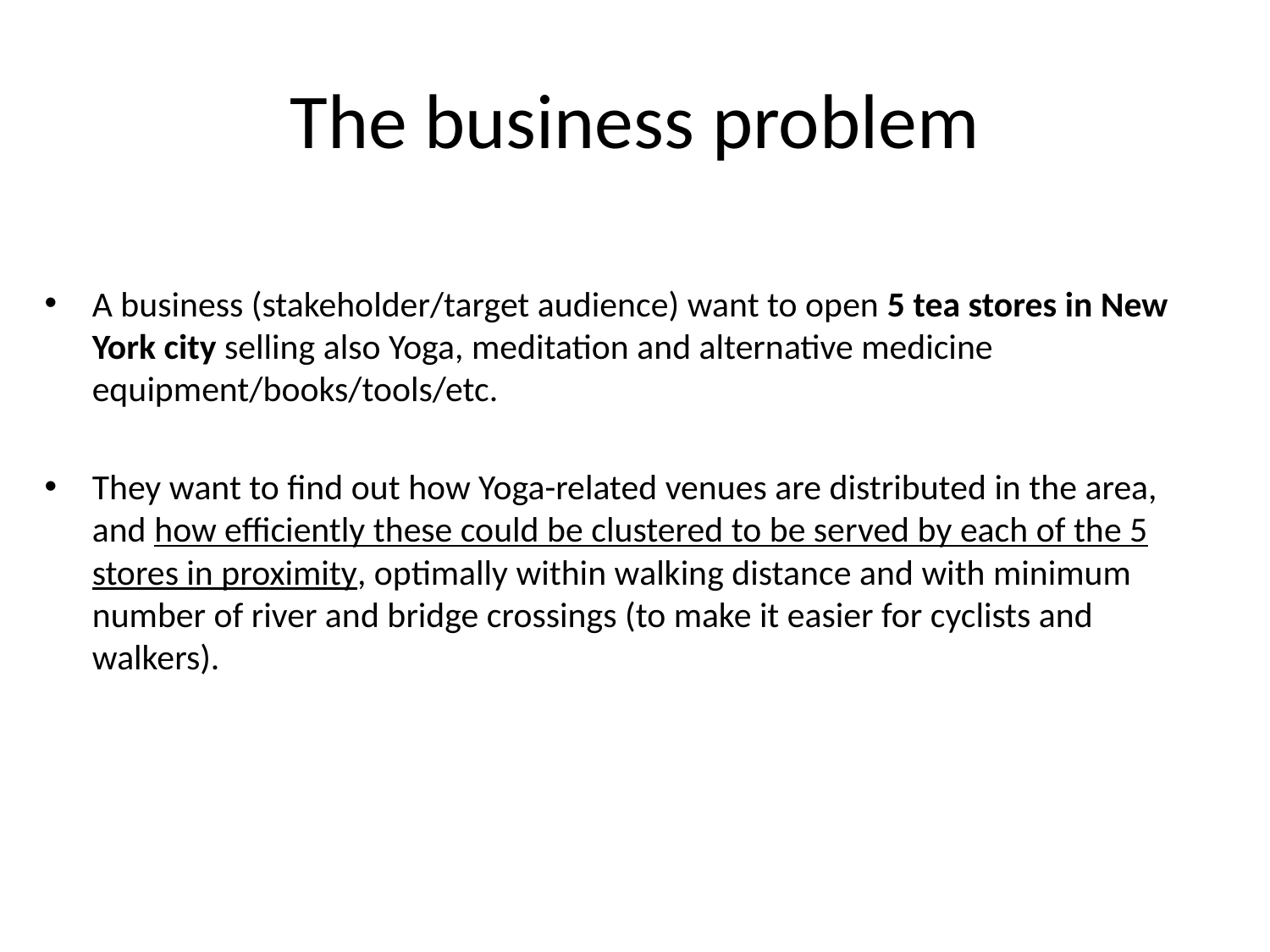

# The business problem
A business (stakeholder/target audience) want to open 5 tea stores in New York city selling also Yoga, meditation and alternative medicine equipment/books/tools/etc.

They want to find out how Yoga-related venues are distributed in the area, and how efficiently these could be clustered to be served by each of the 5 stores in proximity, optimally within walking distance and with minimum number of river and bridge crossings (to make it easier for cyclists and walkers).